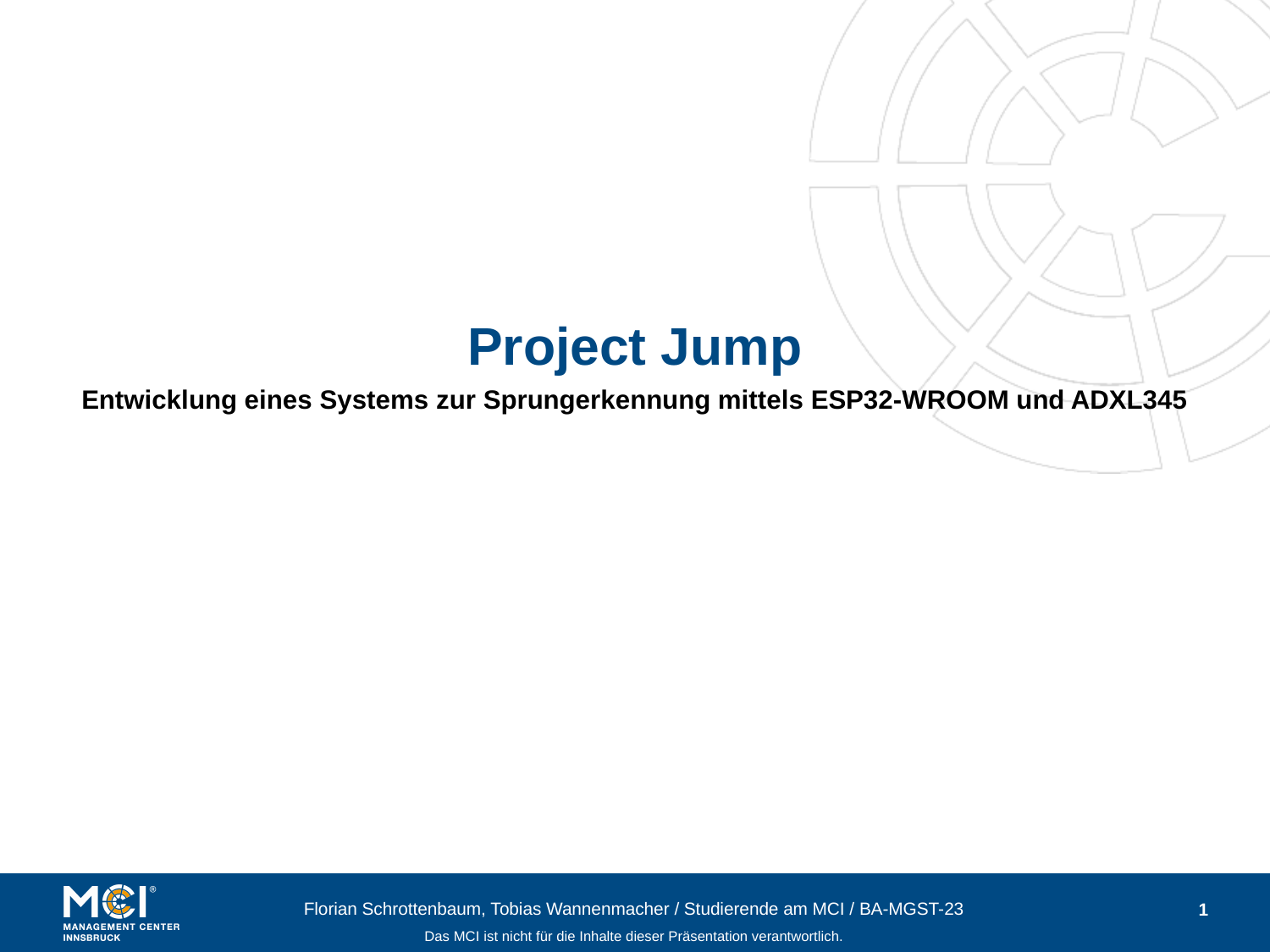

# Project Jump
Entwicklung eines Systems zur Sprungerkennung mittels ESP32-WROOM und ADXL345